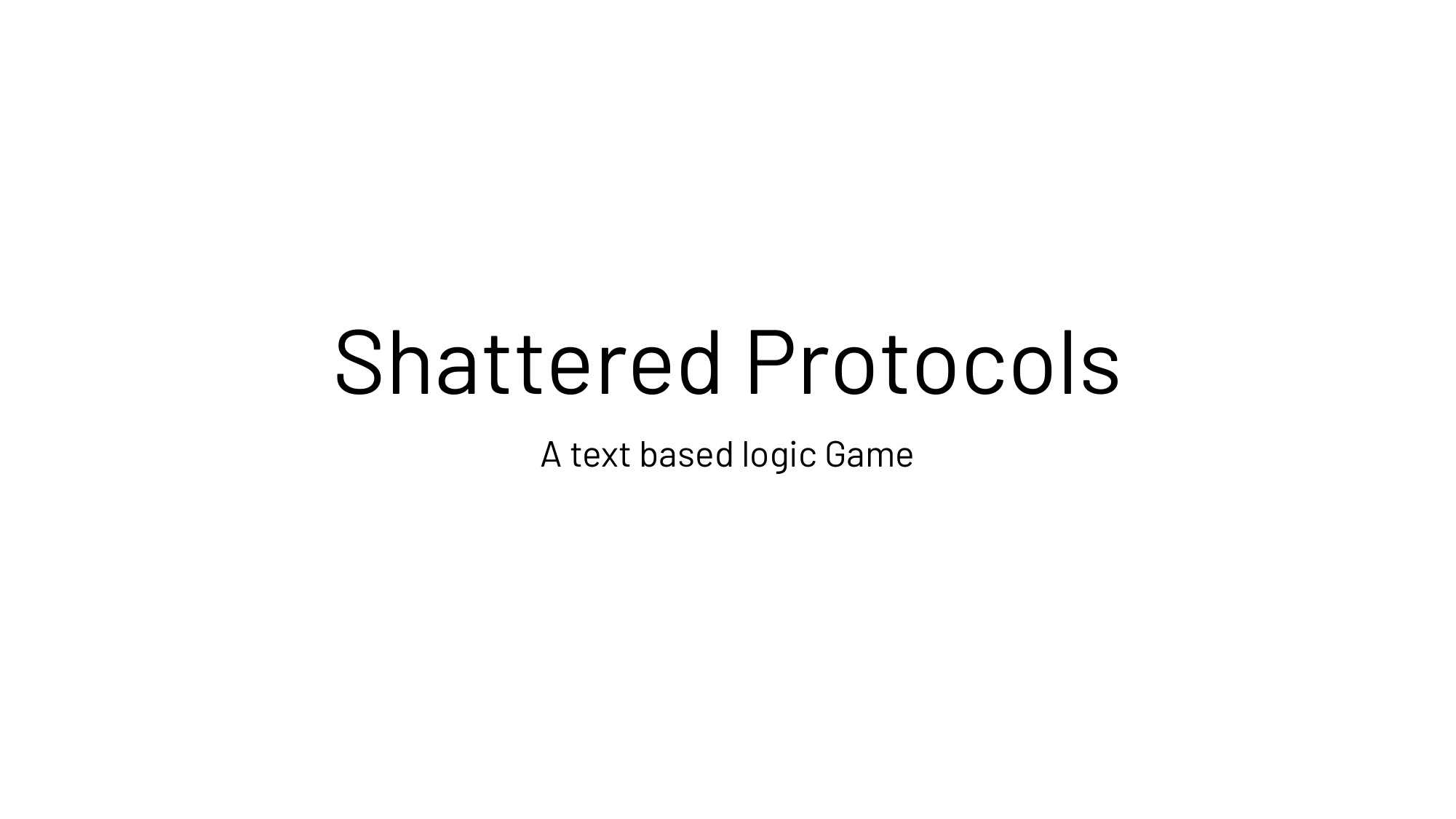

# Shattered Protocols
A text based logic Game